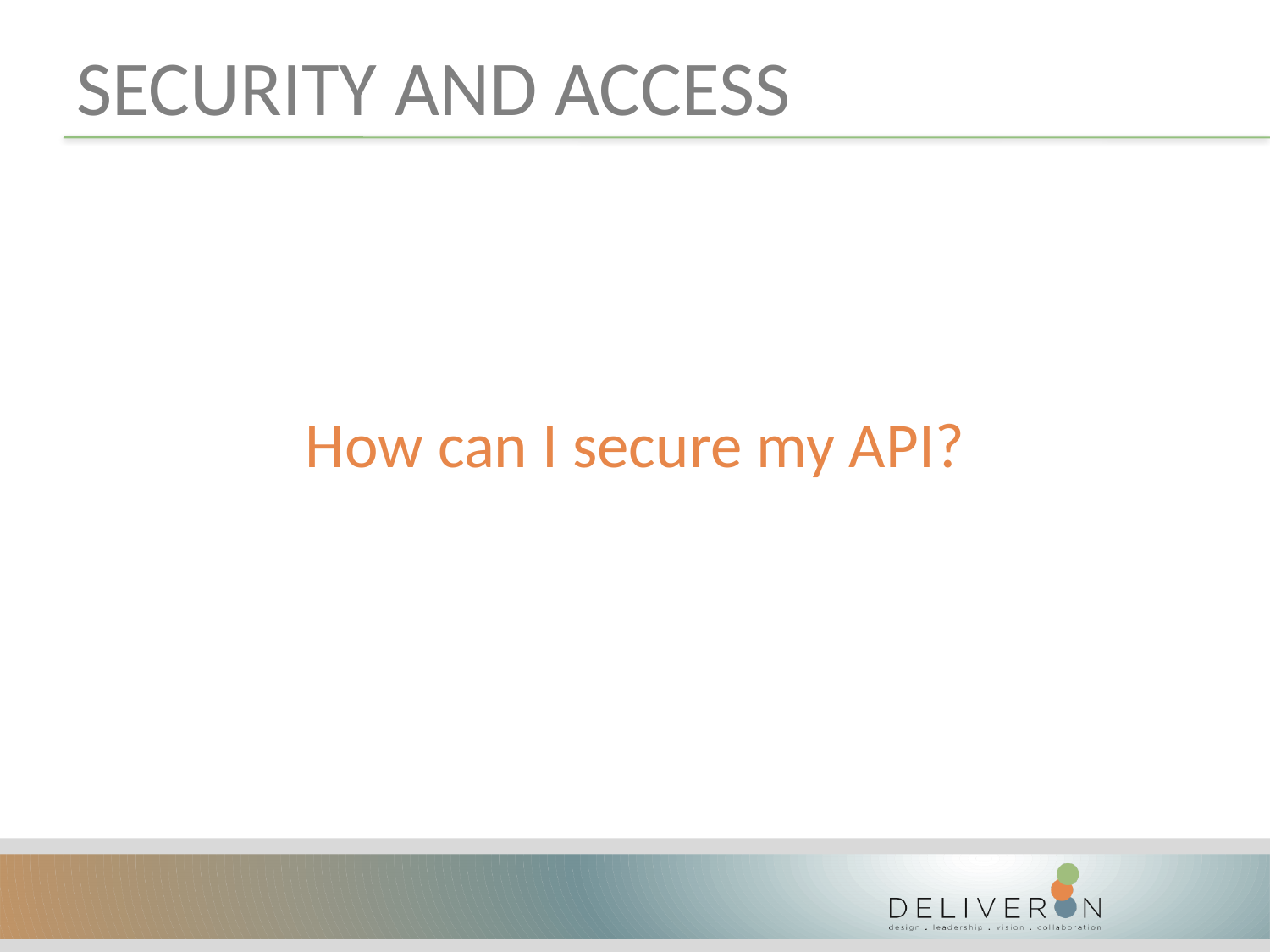

# Security and Access
How can I secure my API?